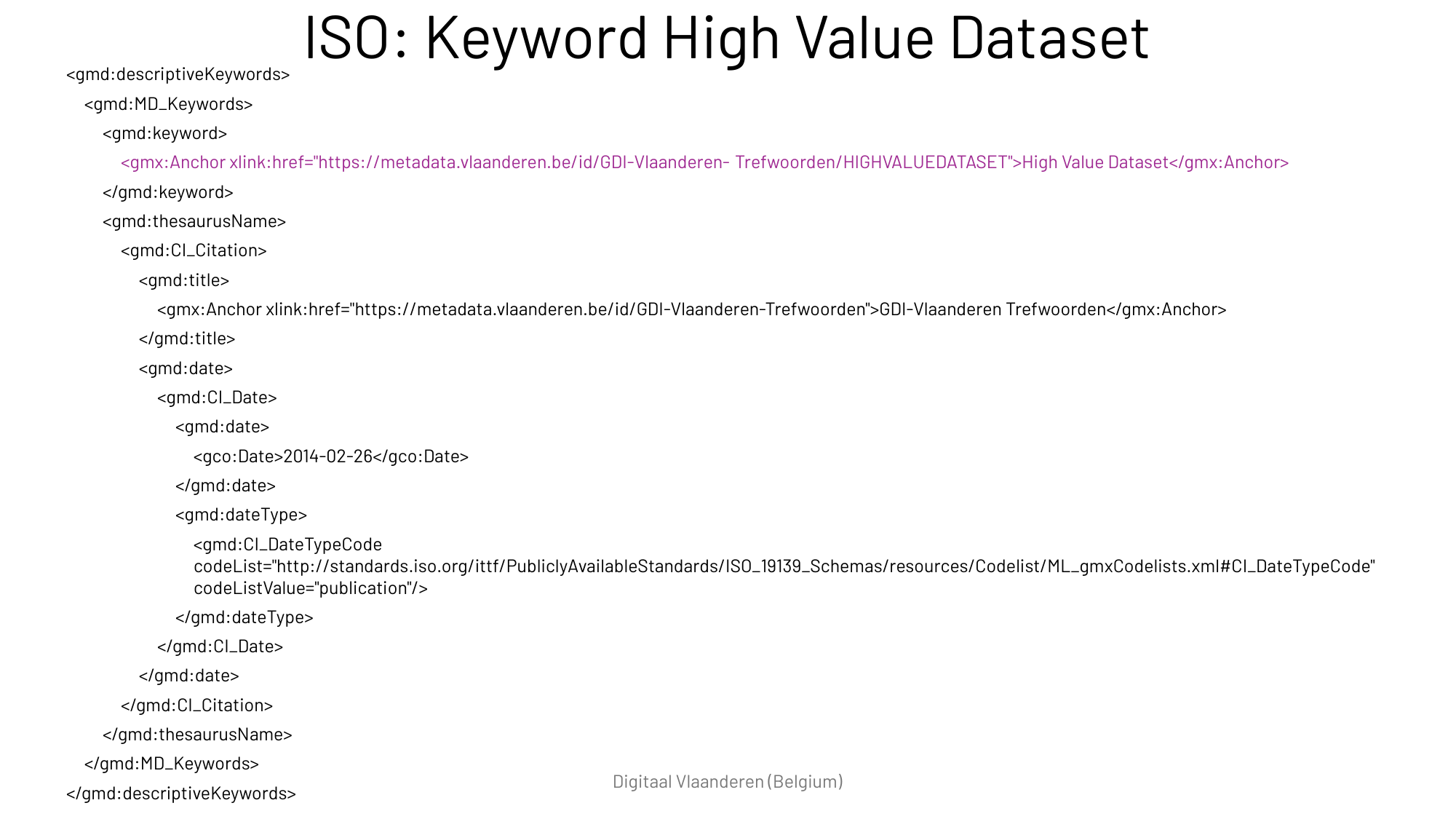

# ISO: Keyword High Value Dataset
<gmd:descriptiveKeywords>
 <gmd:MD_Keywords>
  <gmd:keyword>
   <gmx:Anchor xlink:href="https://metadata.vlaanderen.be/id/GDI-Vlaanderen- Trefwoorden/HIGHVALUEDATASET">High Value Dataset</gmx:Anchor>
  </gmd:keyword>
  <gmd:thesaurusName>
   <gmd:CI_Citation>
    <gmd:title>
     <gmx:Anchor xlink:href="https://metadata.vlaanderen.be/id/GDI-Vlaanderen-Trefwoorden">GDI-Vlaanderen Trefwoorden</gmx:Anchor>
    </gmd:title>
    <gmd:date>
     <gmd:CI_Date>
      <gmd:date>
       <gco:Date>2014-02-26</gco:Date>
      </gmd:date>
      <gmd:dateType>
       <gmd:CI_DateTypeCode
       codeList="http://standards.iso.org/ittf/PubliclyAvailableStandards/ISO_19139_Schemas/resources/Codelist/ML_gmxCodelists.xml#CI_DateTypeCode"        codeListValue="publication"/>
      </gmd:dateType>
     </gmd:CI_Date>
    </gmd:date>
   </gmd:CI_Citation>
  </gmd:thesaurusName>
 </gmd:MD_Keywords>
</gmd:descriptiveKeywords>
Digitaal Vlaanderen (Belgium)